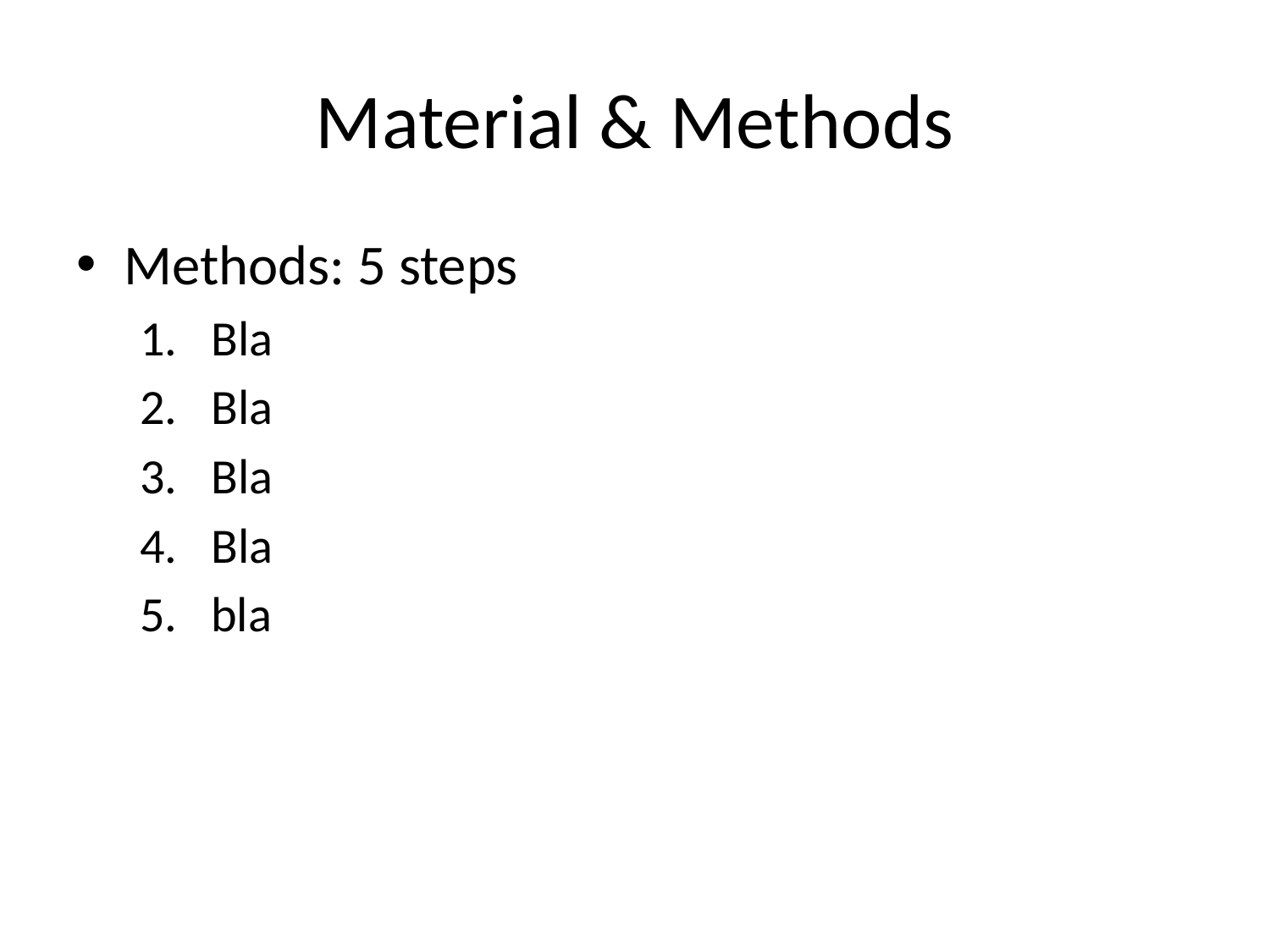

# Material & Methods
Methods: 5 steps
Bla
Bla
Bla
Bla
bla